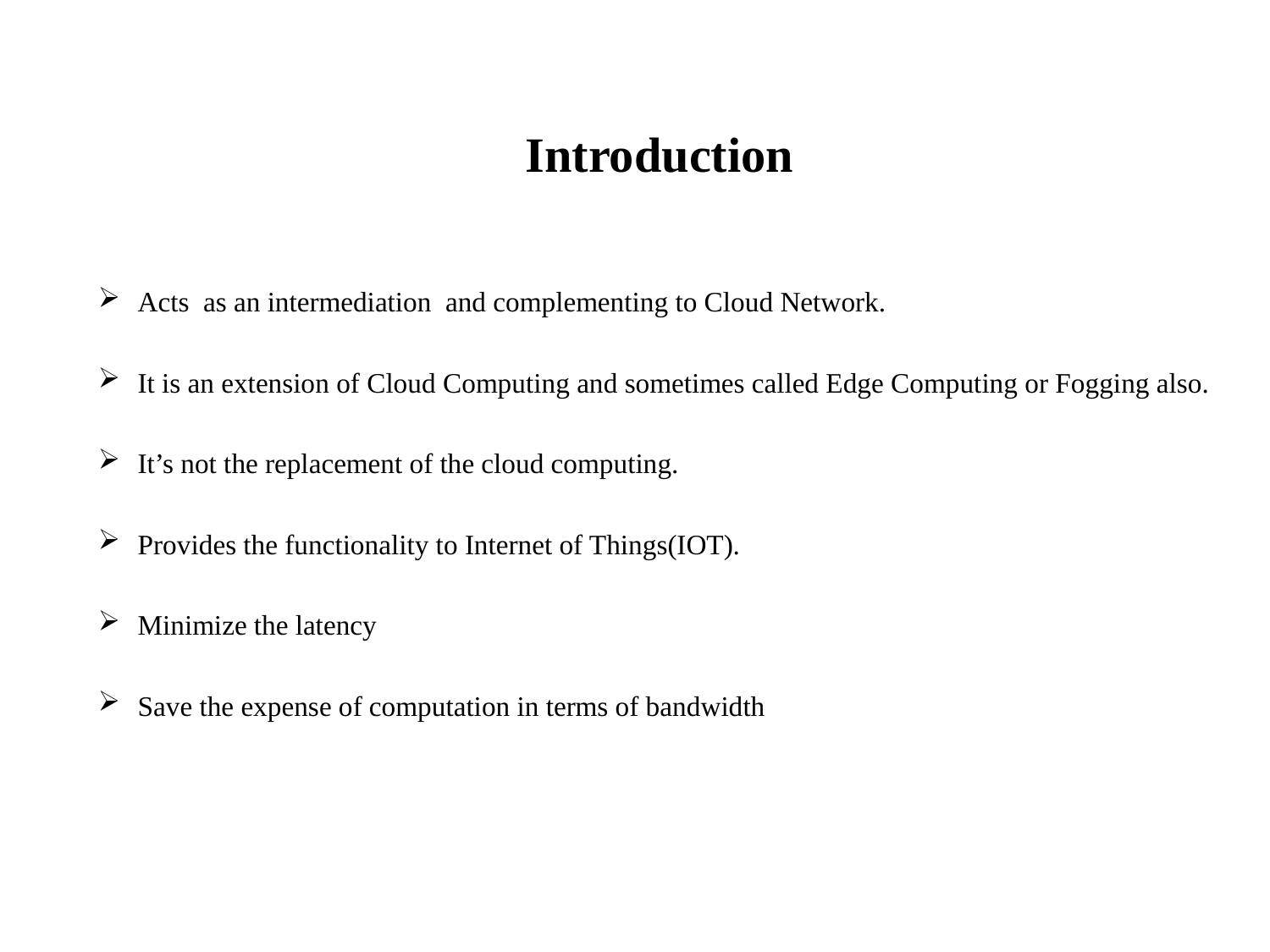

# Introduction
Acts  as an intermediation  and complementing to Cloud Network.
It is an extension of Cloud Computing and sometimes called Edge Computing or Fogging also.
It’s not the replacement of the cloud computing.
Provides the functionality to Internet of Things(IOT).
Minimize the latency
Save the expense of computation in terms of bandwidth